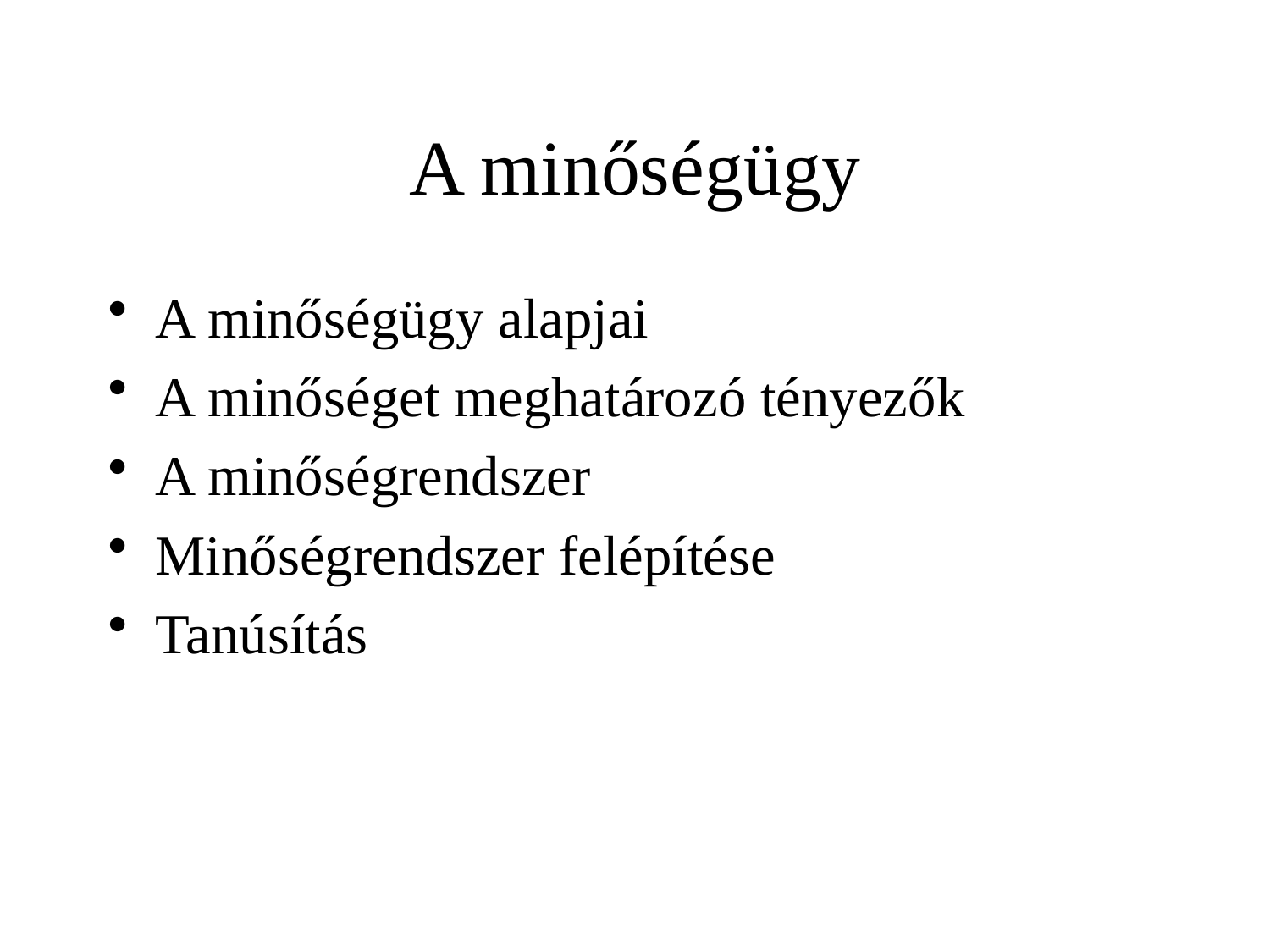

# A minőségügy
A minőségügy alapjai
A minőséget meghatározó tényezők
A minőségrendszer
Minőségrendszer felépítése
Tanúsítás